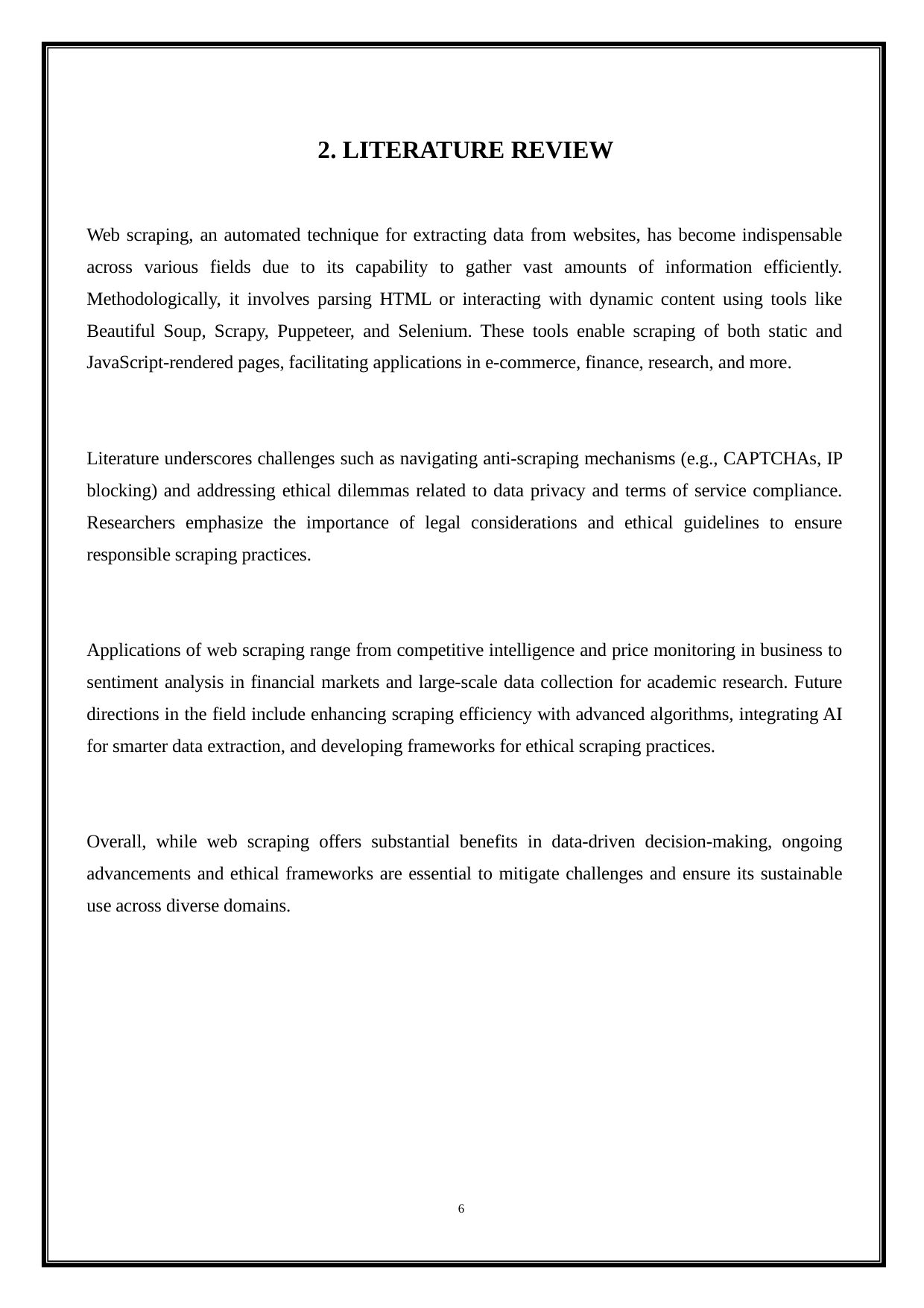

2. LITERATURE REVIEW

Web scraping, an automated technique for extracting data from websites, has become indispensable across various fields due to its capability to gather vast amounts of information efficiently. Methodologically, it involves parsing HTML or interacting with dynamic content using tools like Beautiful Soup, Scrapy, Puppeteer, and Selenium. These tools enable scraping of both static and JavaScript-rendered pages, facilitating applications in e-commerce, finance, research, and more.

Literature underscores challenges such as navigating anti-scraping mechanisms (e.g., CAPTCHAs, IP blocking) and addressing ethical dilemmas related to data privacy and terms of service compliance. Researchers emphasize the importance of legal considerations and ethical guidelines to ensure responsible scraping practices.

Applications of web scraping range from competitive intelligence and price monitoring in business to sentiment analysis in financial markets and large-scale data collection for academic research. Future directions in the field include enhancing scraping efficiency with advanced algorithms, integrating AI for smarter data extraction, and developing frameworks for ethical scraping practices.

Overall, while web scraping offers substantial benefits in data-driven decision-making, ongoing advancements and ethical frameworks are essential to mitigate challenges and ensure its sustainable use across diverse domains.

6